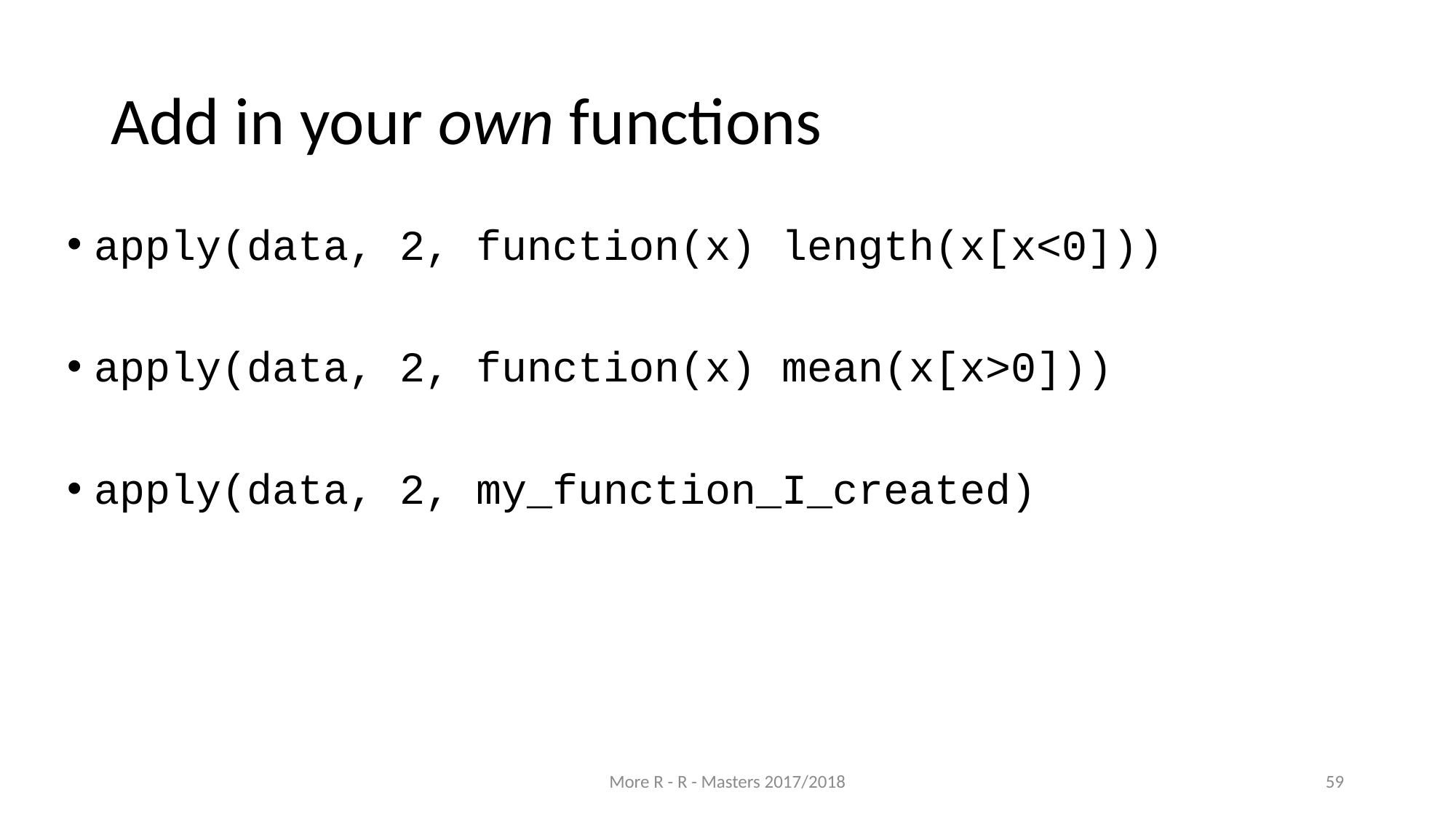

# Add in your own functions
apply(data, 2, function(x) length(x[x<0]))

apply(data, 2, function(x) mean(x[x>0]))

apply(data, 2, my_function_I_created)

More R - R - Masters 2017/2018
59